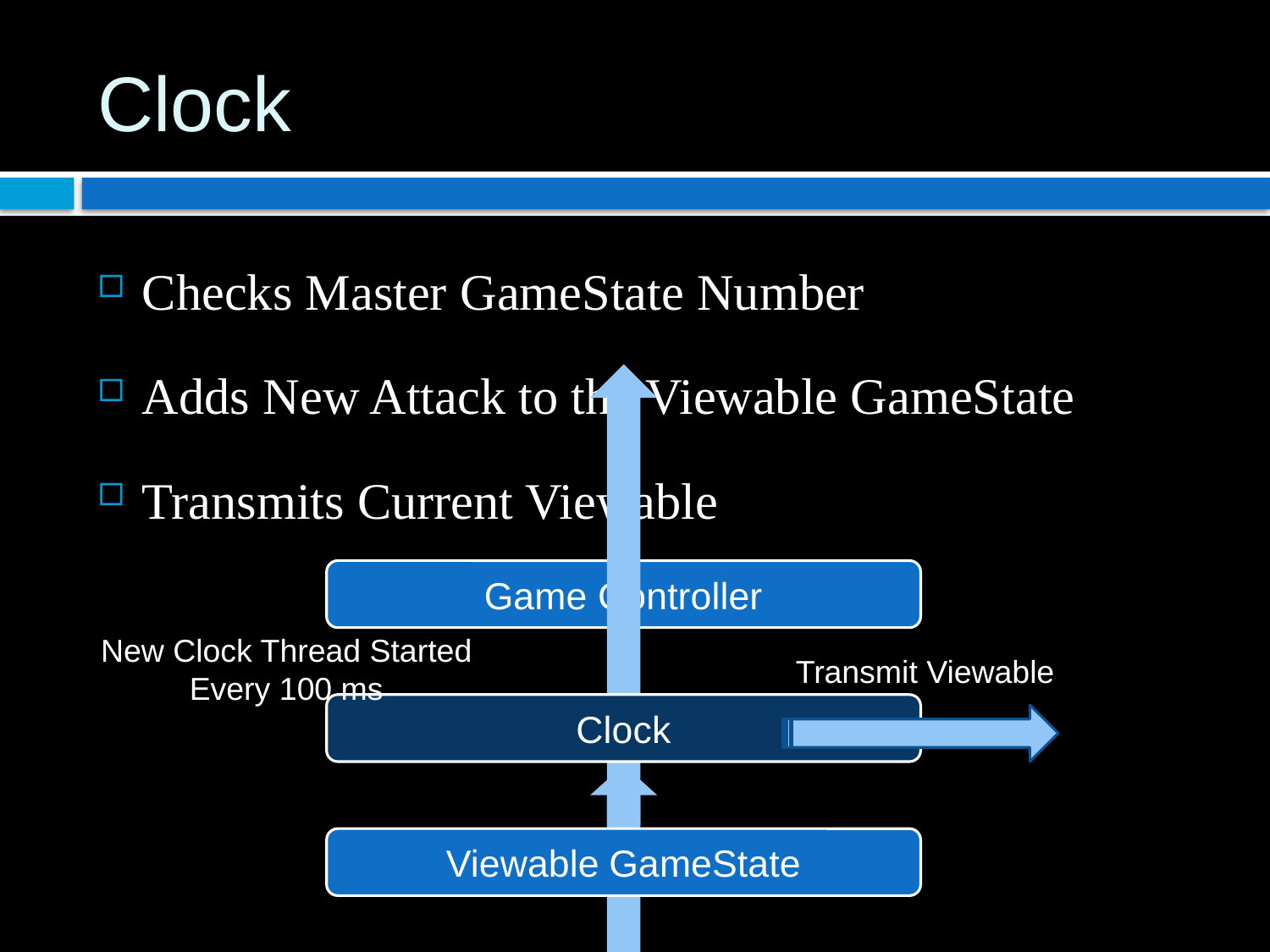

# Clock
Checks Master GameState Number
Adds New Attack to the Viewable GameState
Transmits Current Viewable
Game Controller
Clock
Viewable GameState
New Clock Thread Started
Every 100 ms
Transmit Viewable